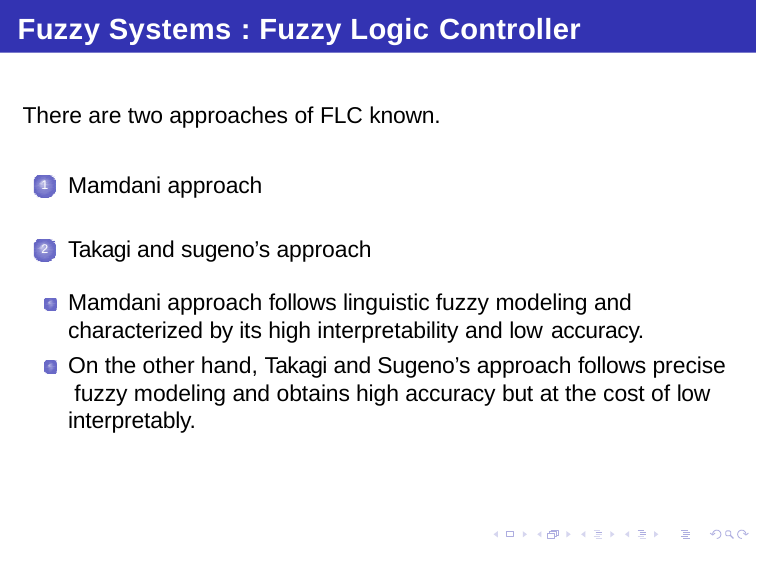

# Fuzzy Systems : Fuzzy Logic Controller
There are two approaches of FLC known.
Mamdani approach
1

Takagi and sugeno’s approach
2

Mamdani approach follows linguistic fuzzy modeling and  characterized by its high interpretability and low accuracy.
On the other hand, Takagi and Sugeno’s approach follows precise  fuzzy modeling and obtains high accuracy but at the cost of low  interpretably.

Debasis Samanta (IIT Kharagpur)
Soft Computing Applications
12.02.2018
7 / 34